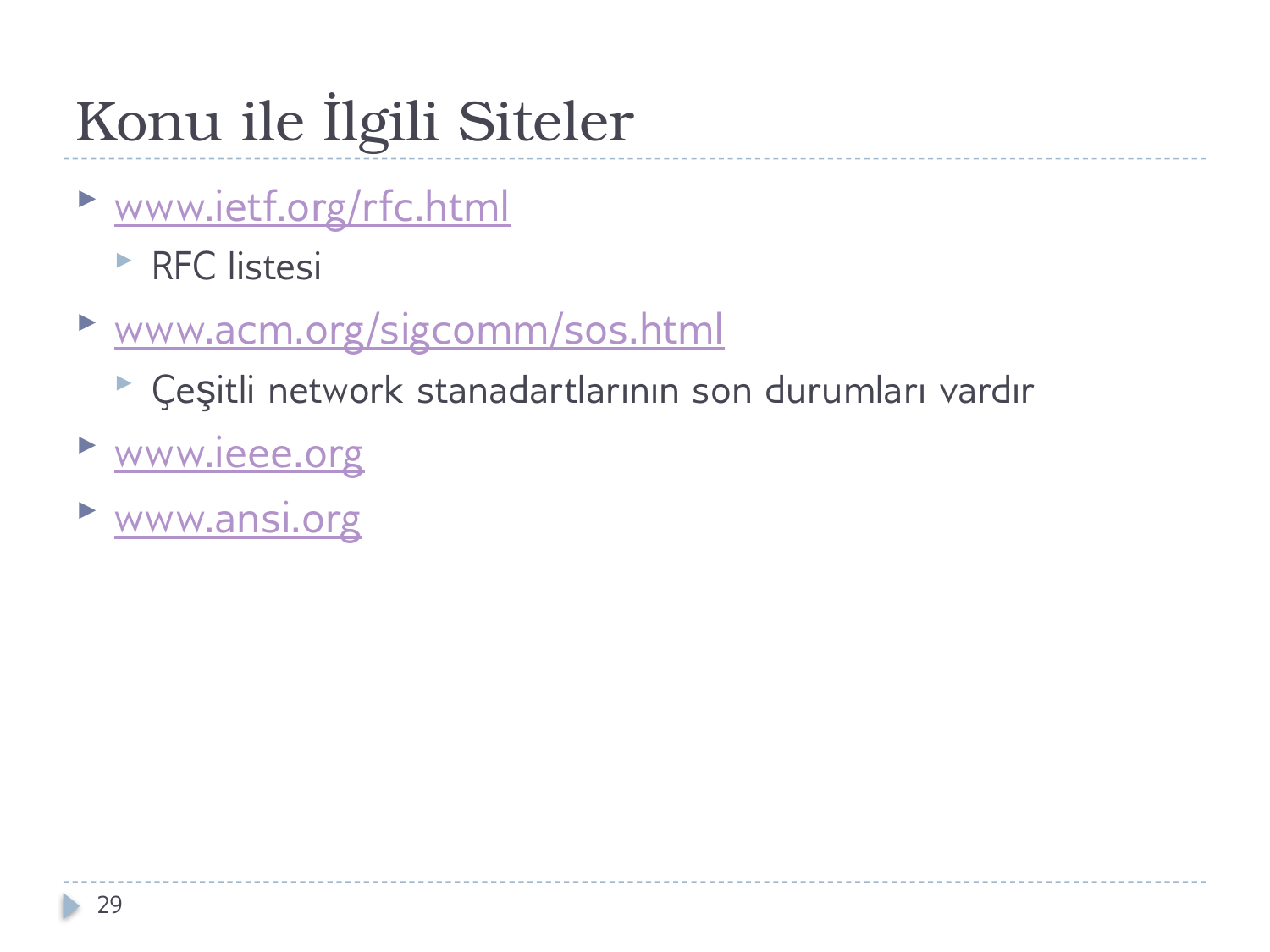

# Konu ile İlgili Siteler
www.ietf.org/rfc.html
RFC listesi
www.acm.org/sigcomm/sos.html
Çeşitli network stanadartlarının son durumları vardır
www.ieee.org
www.ansi.org

29